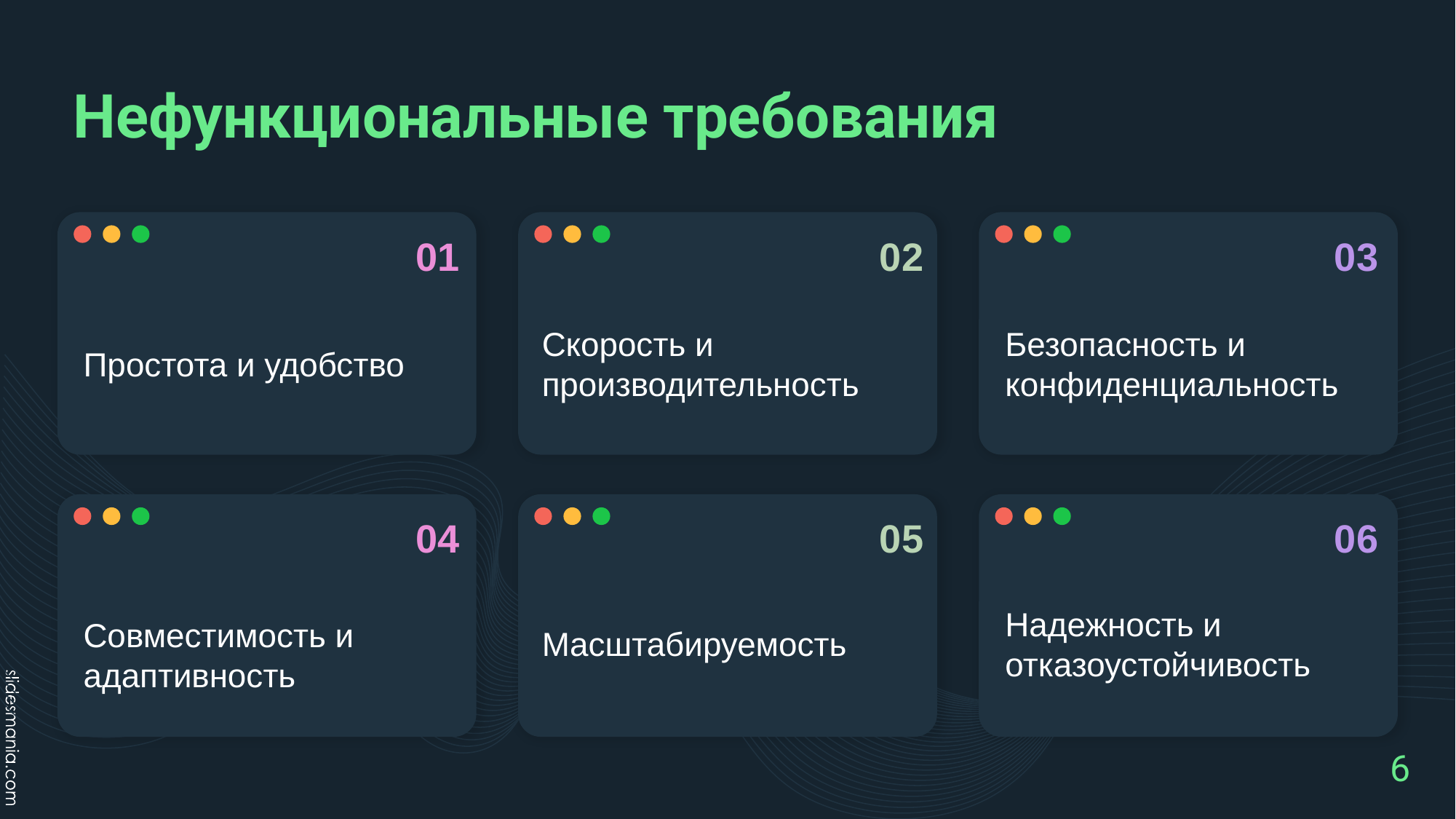

# Нефункциональные требования
01
02
03
Простота и удобство
Скорость и производительность
Безопасность и конфиденциальность
04
05
06
Масштабируемость
Надежность и отказоустойчивость
Совместимость и адаптивность
6